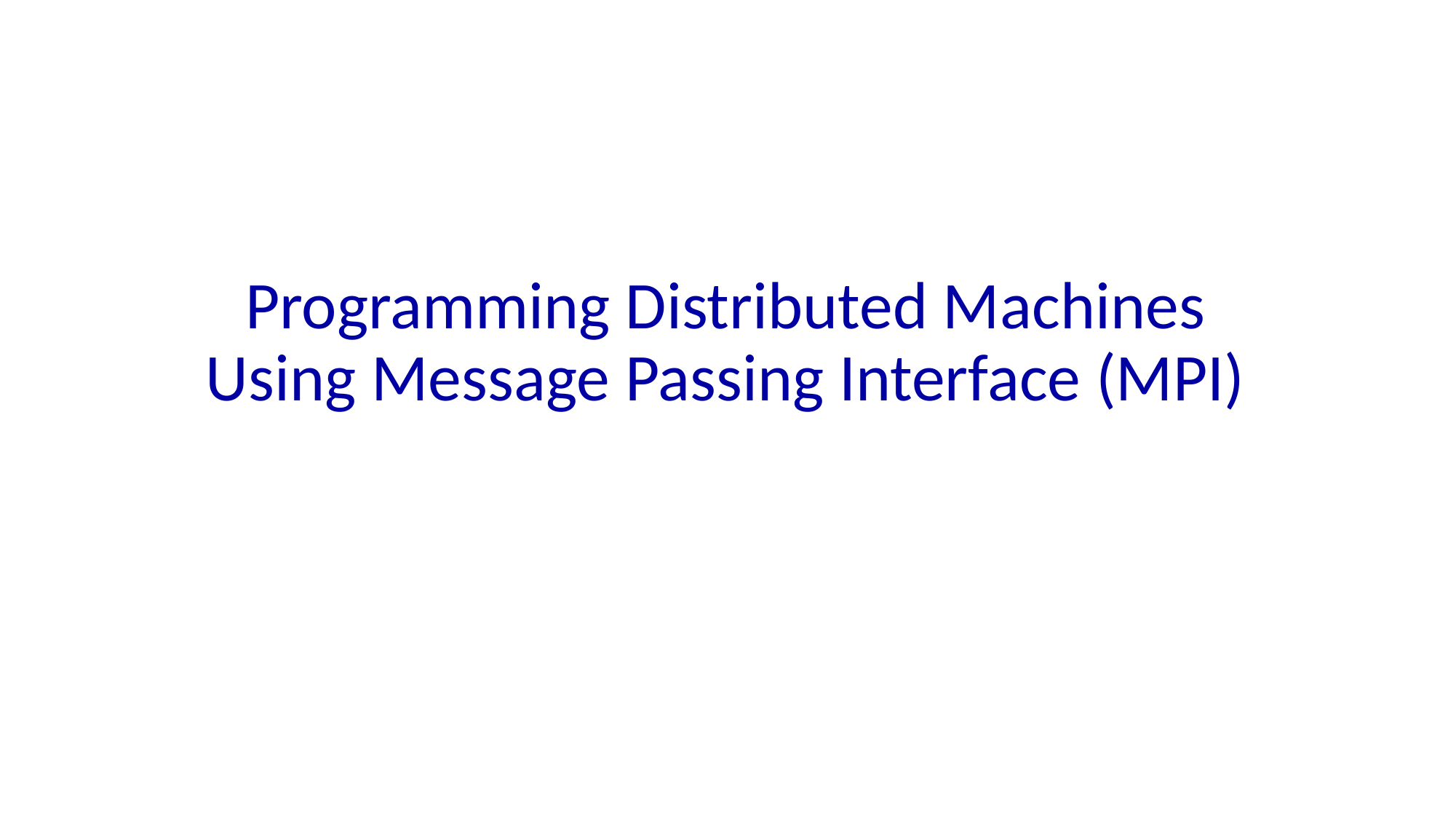

# Programming Distributed Machines Using Message Passing Interface (MPI)